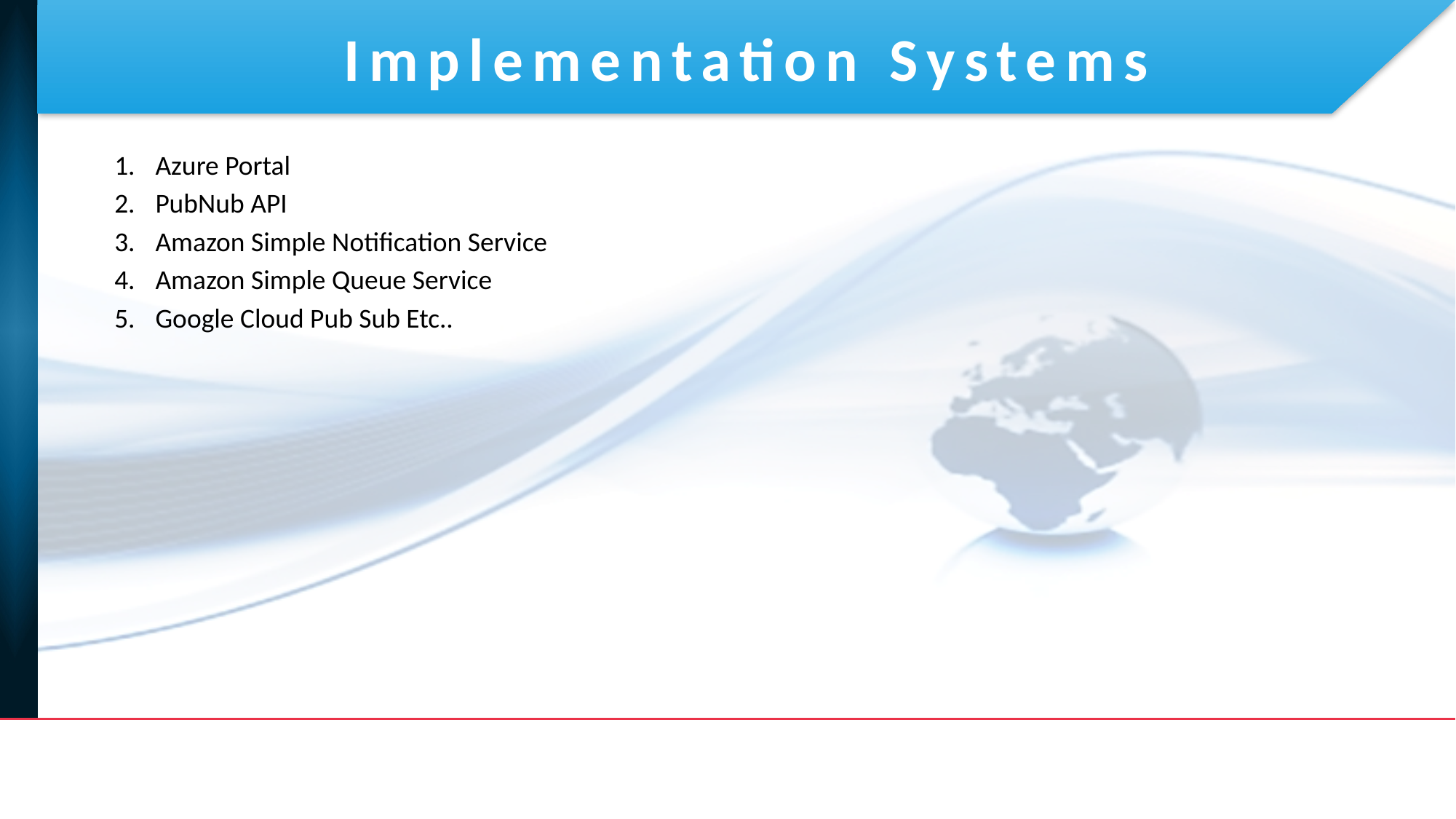

Implementation Systems
Azure Portal
PubNub API
Amazon Simple Notification Service
Amazon Simple Queue Service
Google Cloud Pub Sub Etc..